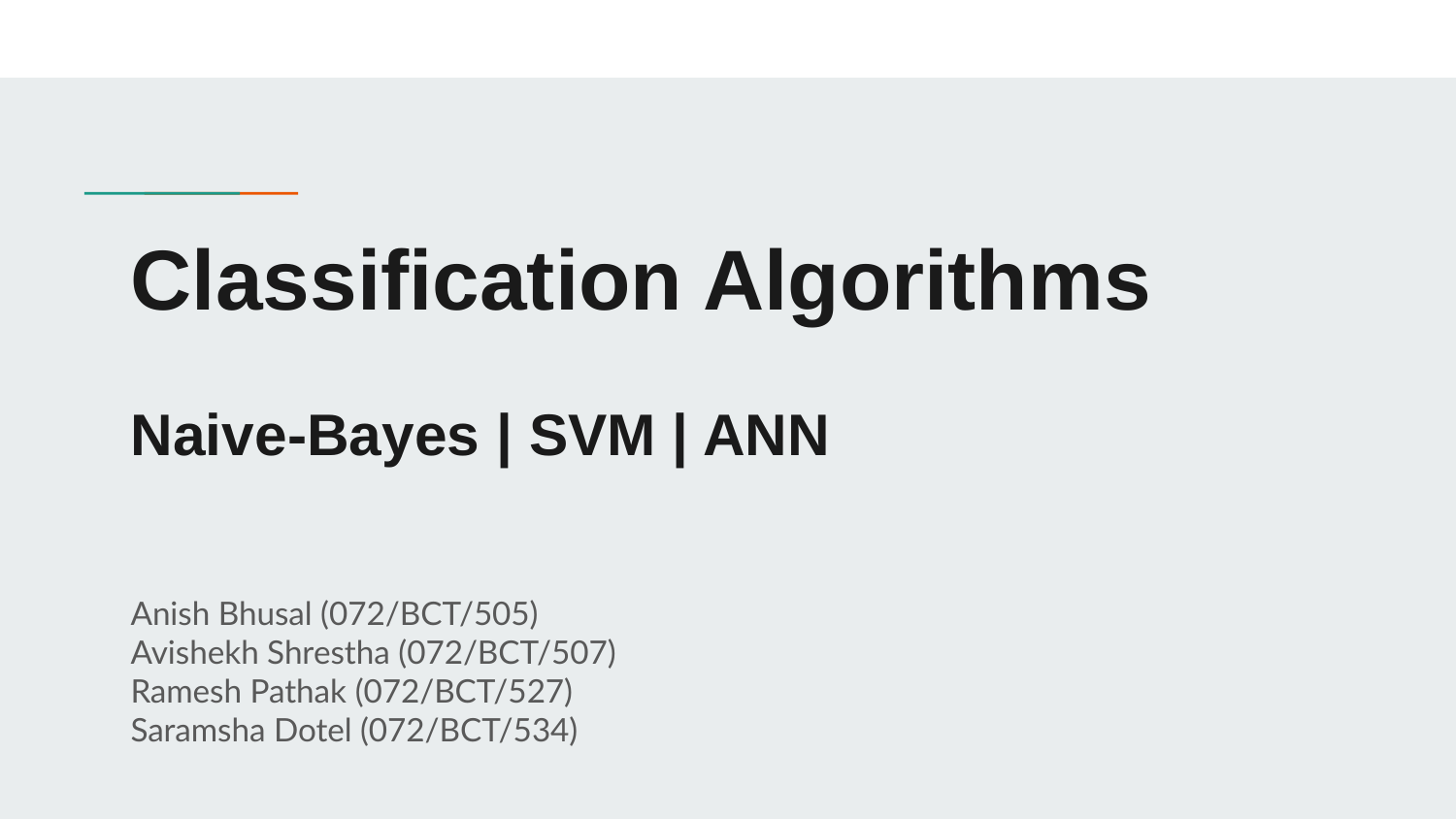

# Classification Algorithms

Naive-Bayes | SVM | ANN
Anish Bhusal (072/BCT/505)
Avishekh Shrestha (072/BCT/507)
Ramesh Pathak (072/BCT/527)
Saramsha Dotel (072/BCT/534)